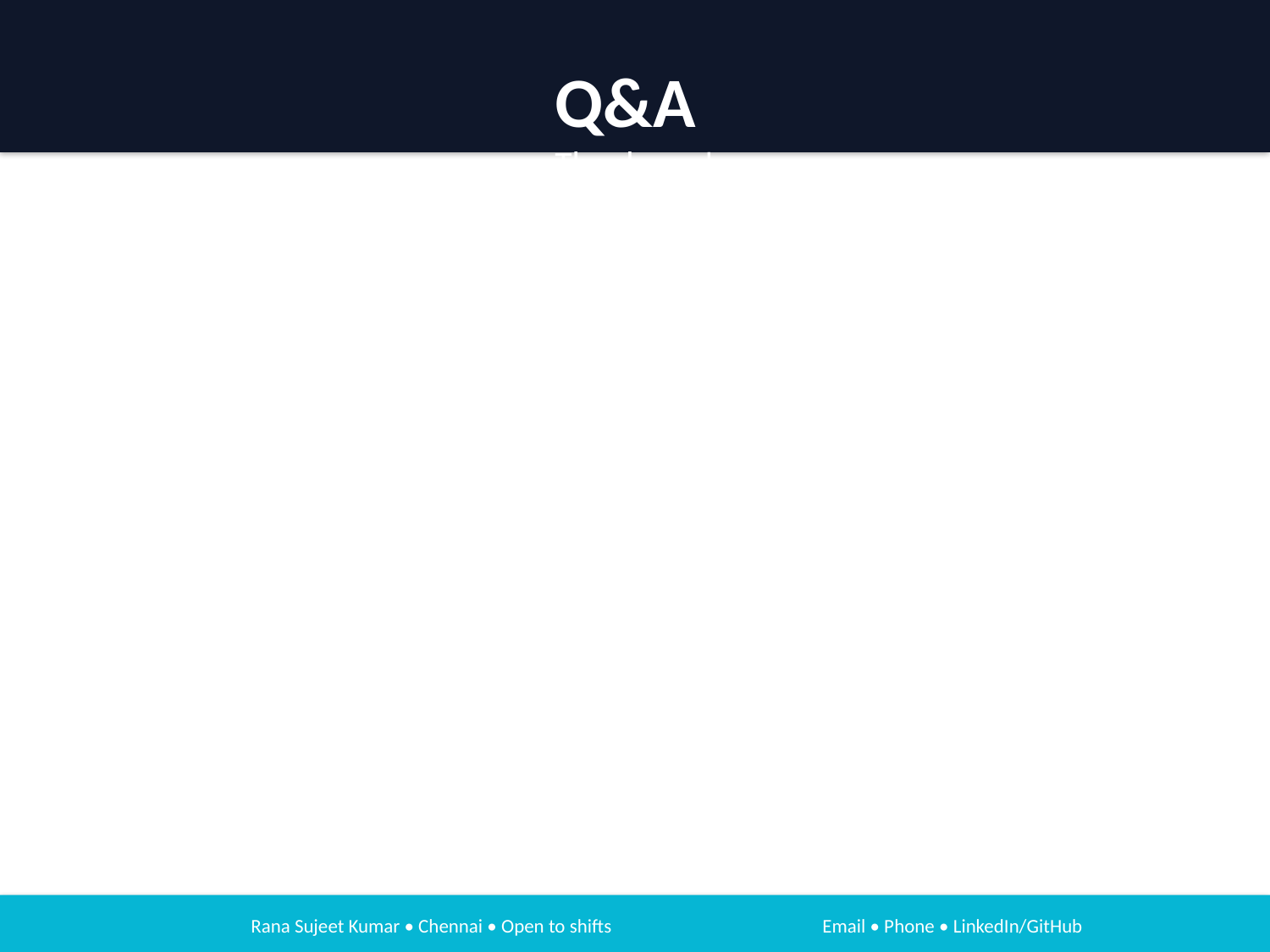

Q&A
Thank you!

Rana Sujeet Kumar • Chennai • Open to shifts
Email • Phone • LinkedIn/GitHub